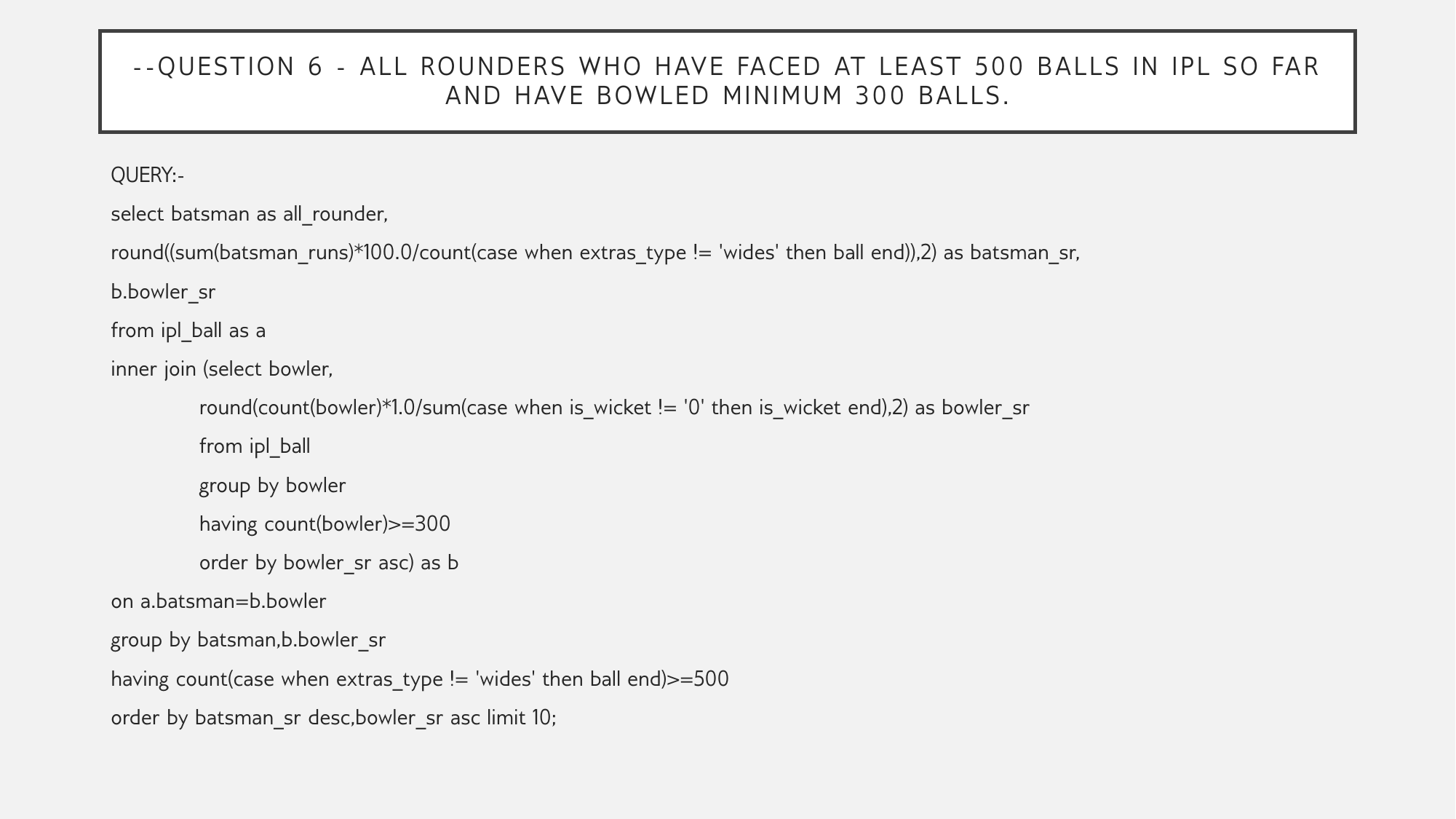

# --Question 6 - All rounders who have faced at least 500 balls in IPL so far and have bowled minimum 300 balls.
QUERY:-
select batsman as all_rounder,
round((sum(batsman_runs)*100.0/count(case when extras_type != 'wides' then ball end)),2) as batsman_sr,
b.bowler_sr
from ipl_ball as a
inner join (select bowler,
	round(count(bowler)*1.0/sum(case when is_wicket != '0' then is_wicket end),2) as bowler_sr
	from ipl_ball
	group by bowler
	having count(bowler)>=300
	order by bowler_sr asc) as b
on a.batsman=b.bowler
group by batsman,b.bowler_sr
having count(case when extras_type != 'wides' then ball end)>=500
order by batsman_sr desc,bowler_sr asc limit 10;